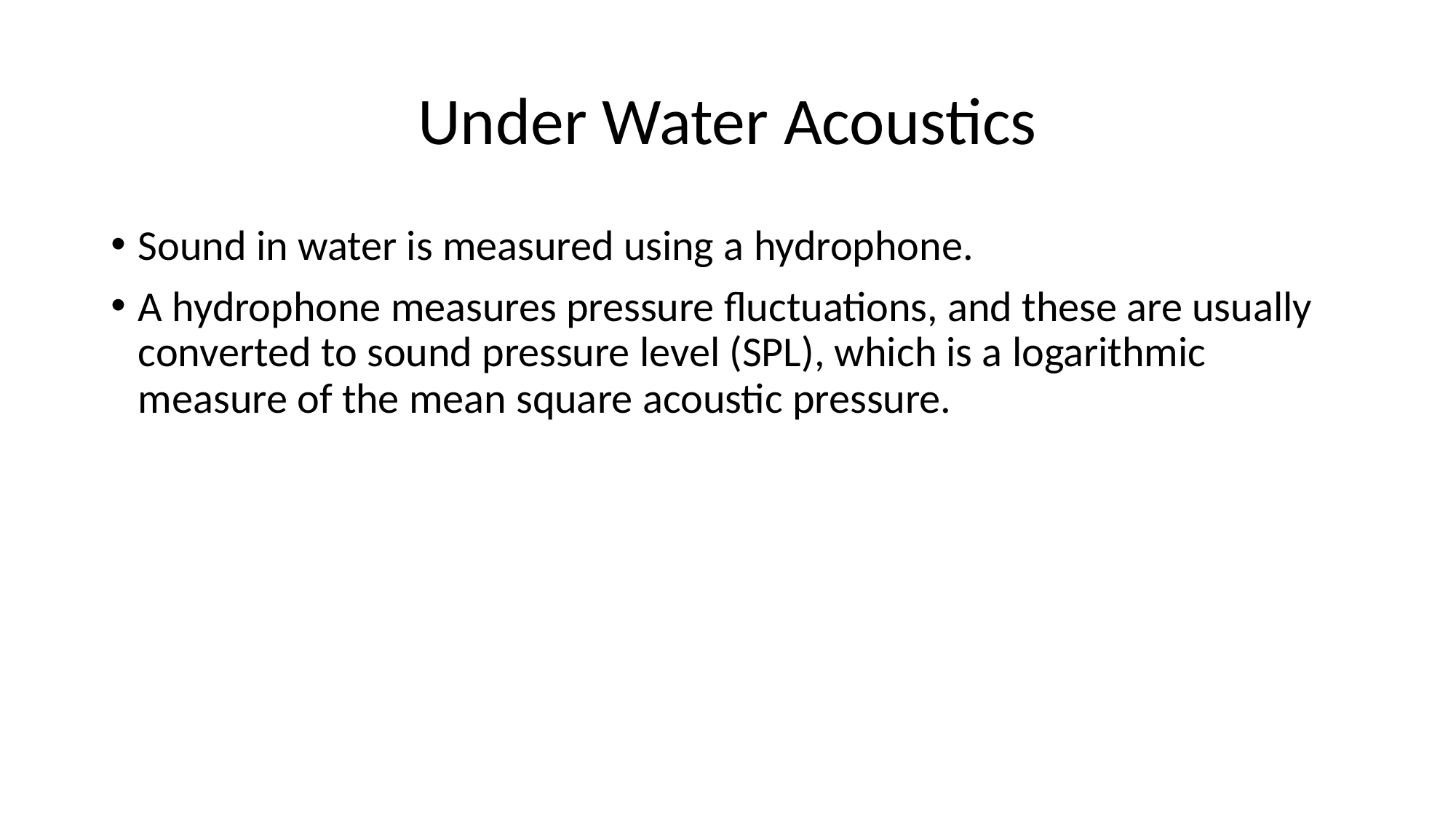

# Under Water Acoustics
Sound in water is measured using a hydrophone.
A hydrophone measures pressure fluctuations, and these are usually converted to sound pressure level (SPL), which is a logarithmic measure of the mean square acoustic pressure.